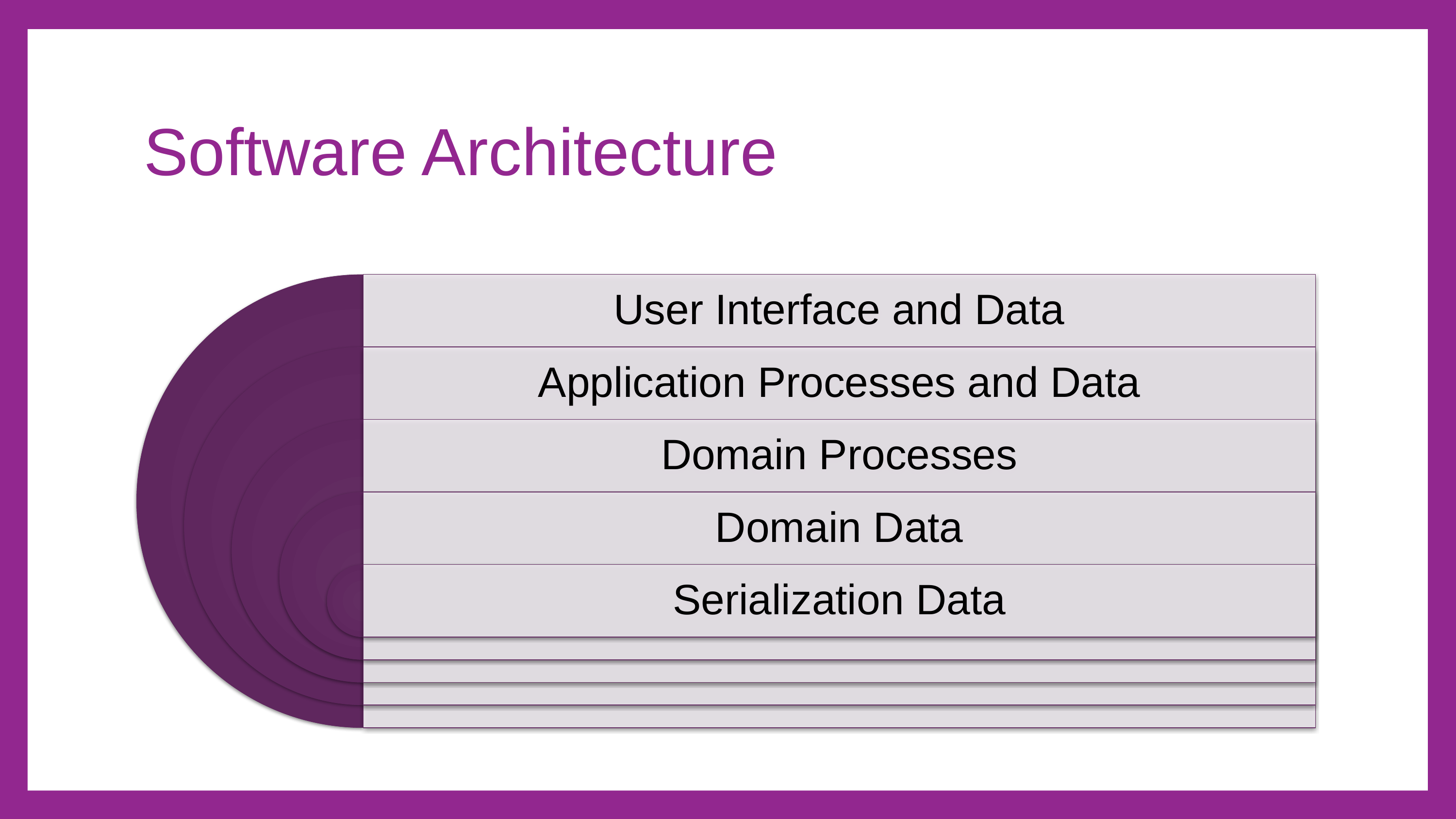

# Software Architecture
User Interface and Data
Application Processes and Data
Domain Processes
Domain Data
Serialization Data